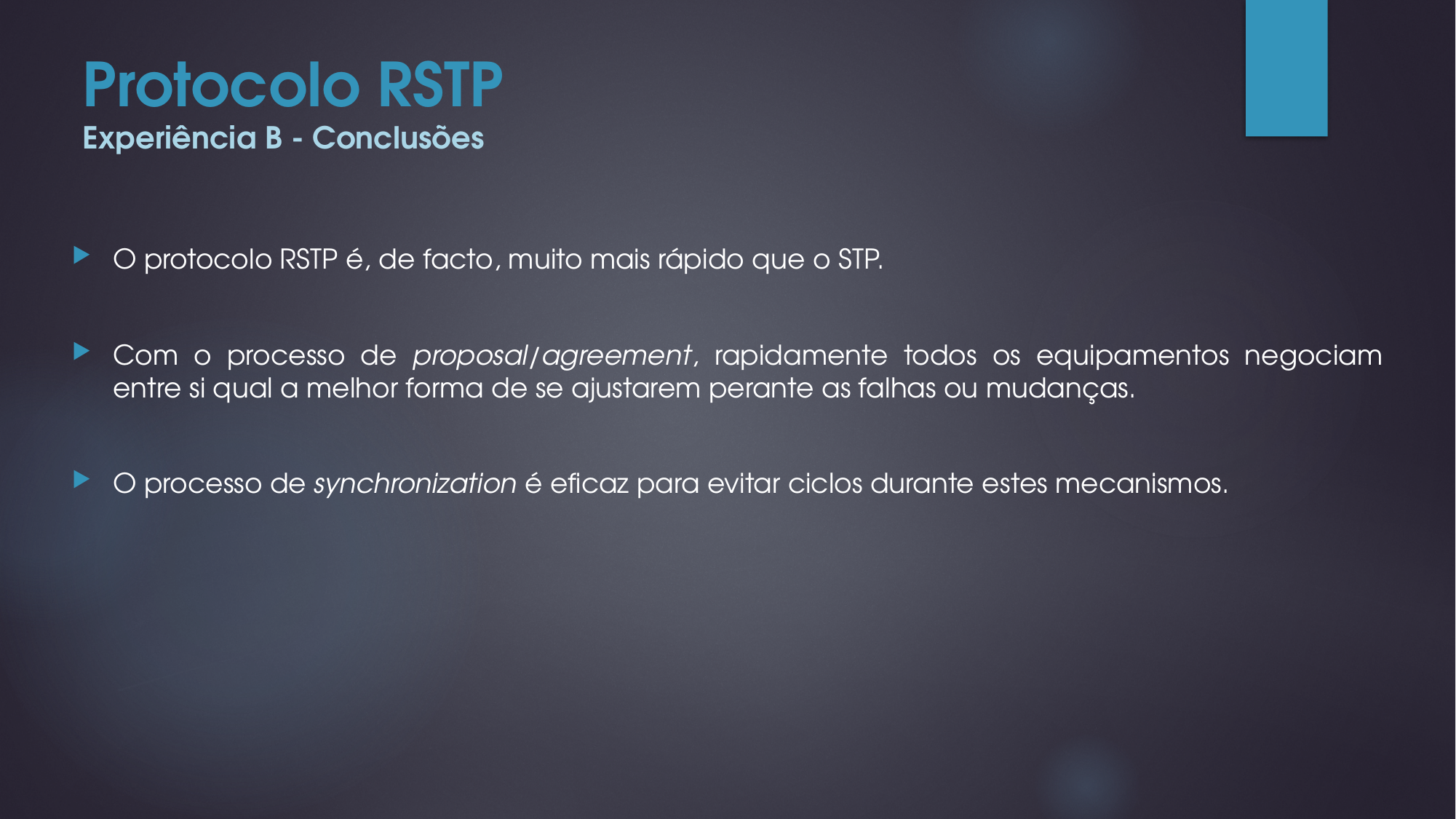

Protocolo RSTP
Experiência B - Conclusões
O protocolo RSTP é, de facto, muito mais rápido que o STP.

Com o processo de proposal/agreement, rapidamente todos os equipamentos negociam entre si qual a melhor forma de se ajustarem perante as falhas ou mudanças.

O processo de synchronization é eficaz para evitar ciclos durante estes mecanismos.